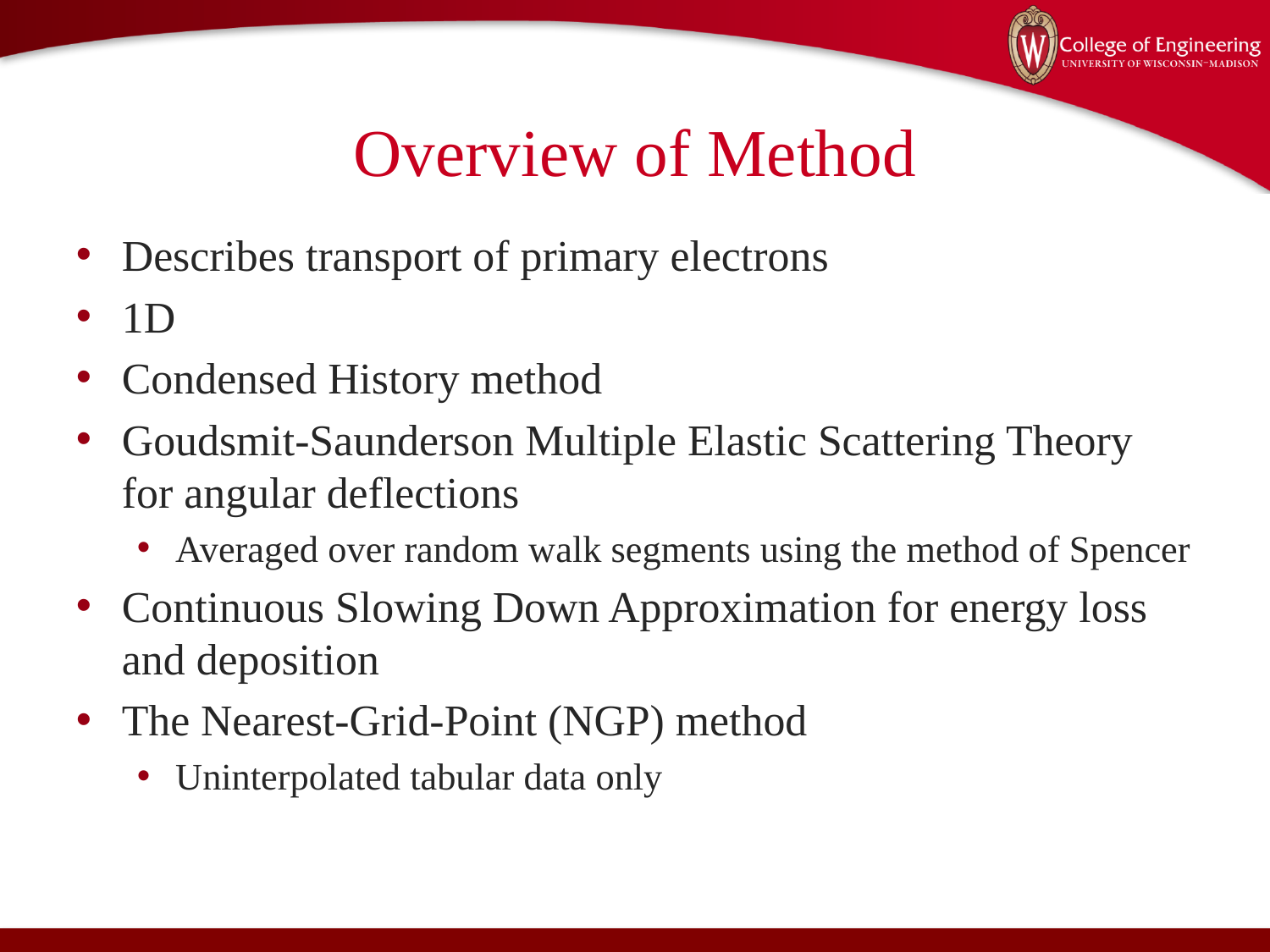

# Overview of Method
Describes transport of primary electrons
1D
Condensed History method
Goudsmit-Saunderson Multiple Elastic Scattering Theory for angular deflections
Averaged over random walk segments using the method of Spencer
Continuous Slowing Down Approximation for energy loss and deposition
The Nearest-Grid-Point (NGP) method
Uninterpolated tabular data only